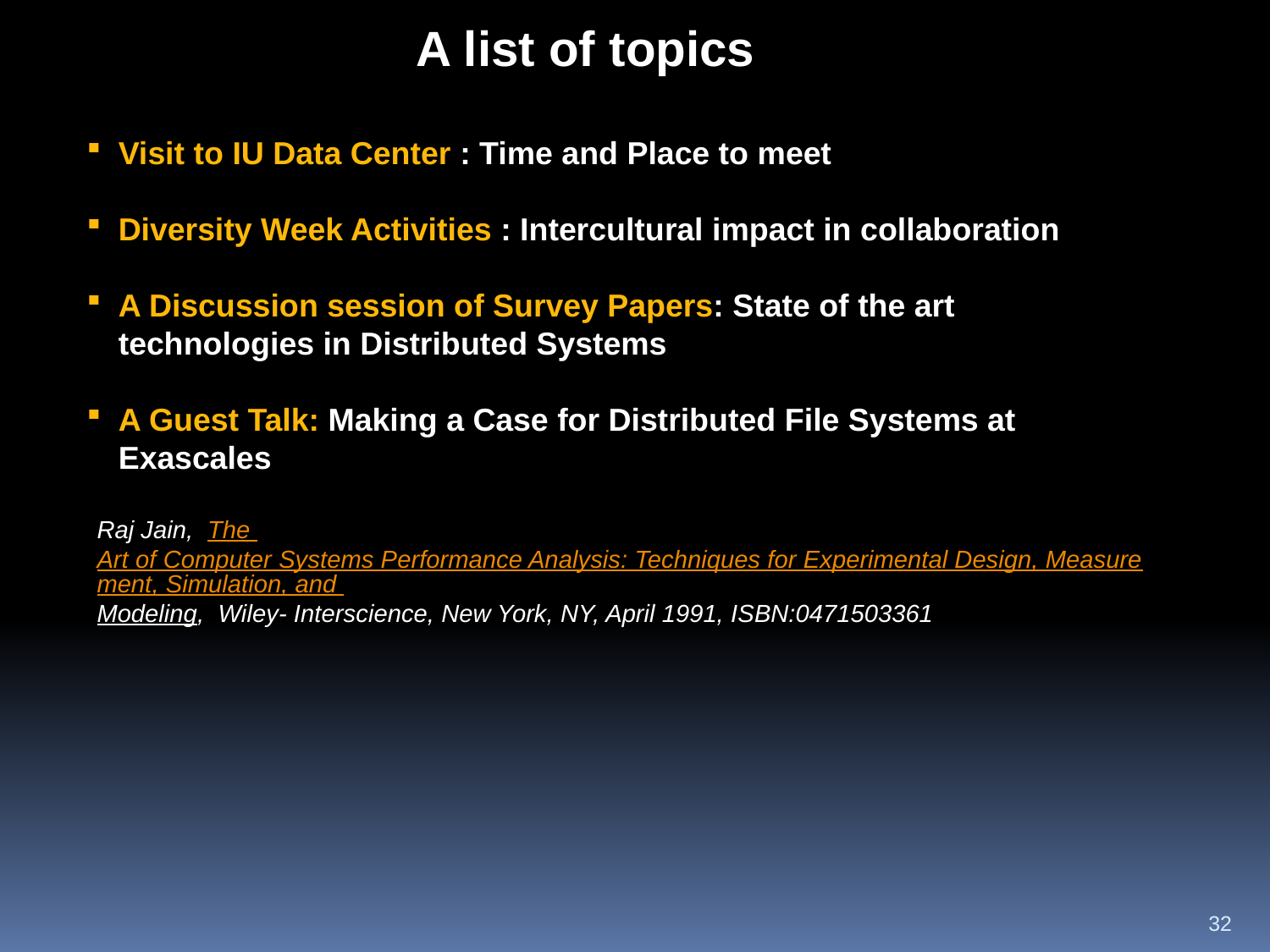

A list of topics
Visit to IU Data Center : Time and Place to meet

Diversity Week Activities : Intercultural impact in collaboration

A Discussion session of Survey Papers: State of the art technologies in Distributed Systems

A Guest Talk: Making a Case for Distributed File Systems at Exascales

Raj Jain,  The Art of Computer Systems Performance Analysis: Techniques for Experimental Design, Measurement, Simulation, and Modeling,  Wiley- Interscience, New York, NY, April 1991, ISBN:0471503361
32